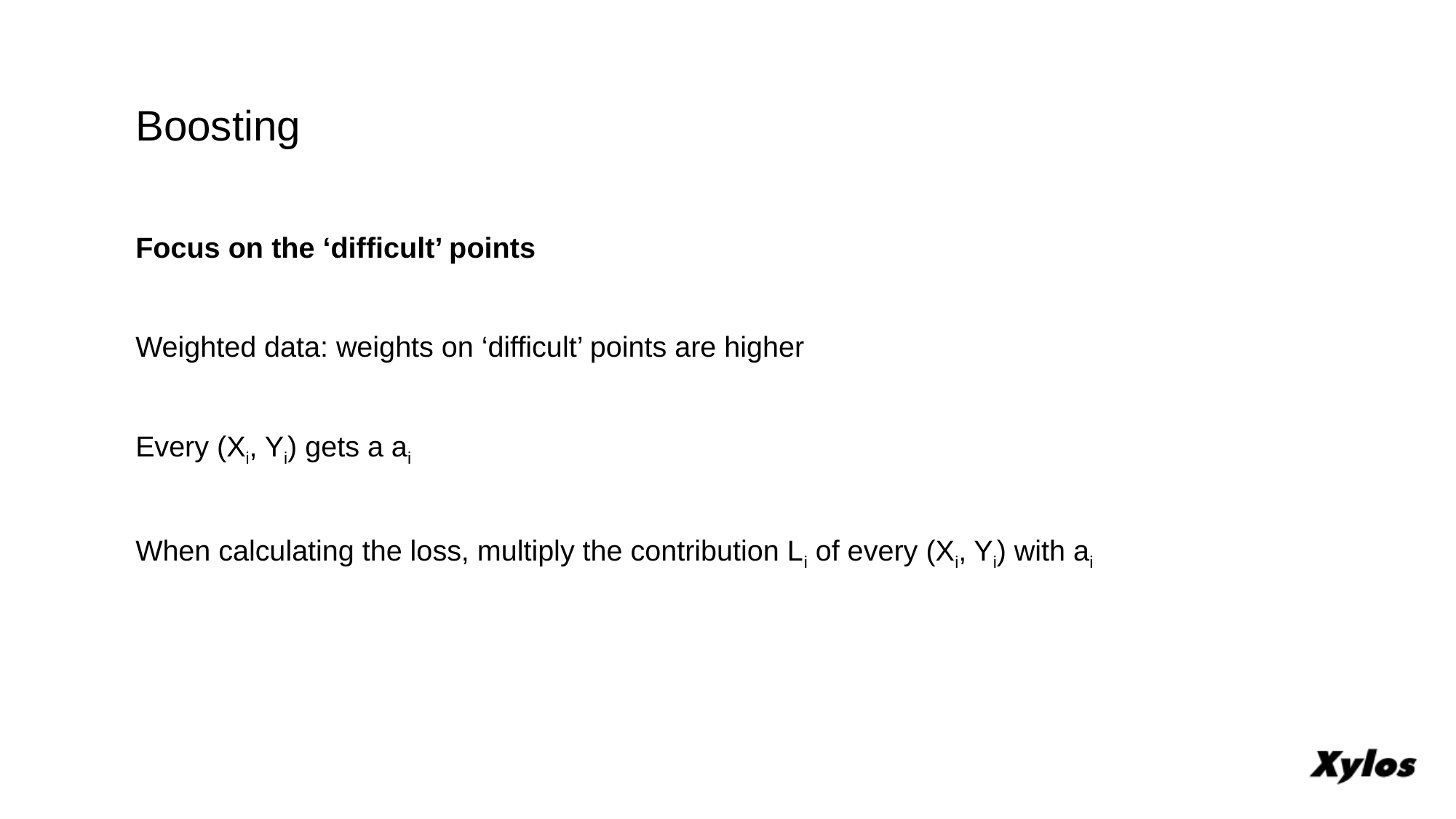

# Boosting
Focus on the ‘difficult’ points

Weighted data: weights on ‘difficult’ points are higher

Every (Xi, Yi) gets a ai

When calculating the loss, multiply the contribution Li of every (Xi, Yi) with ai